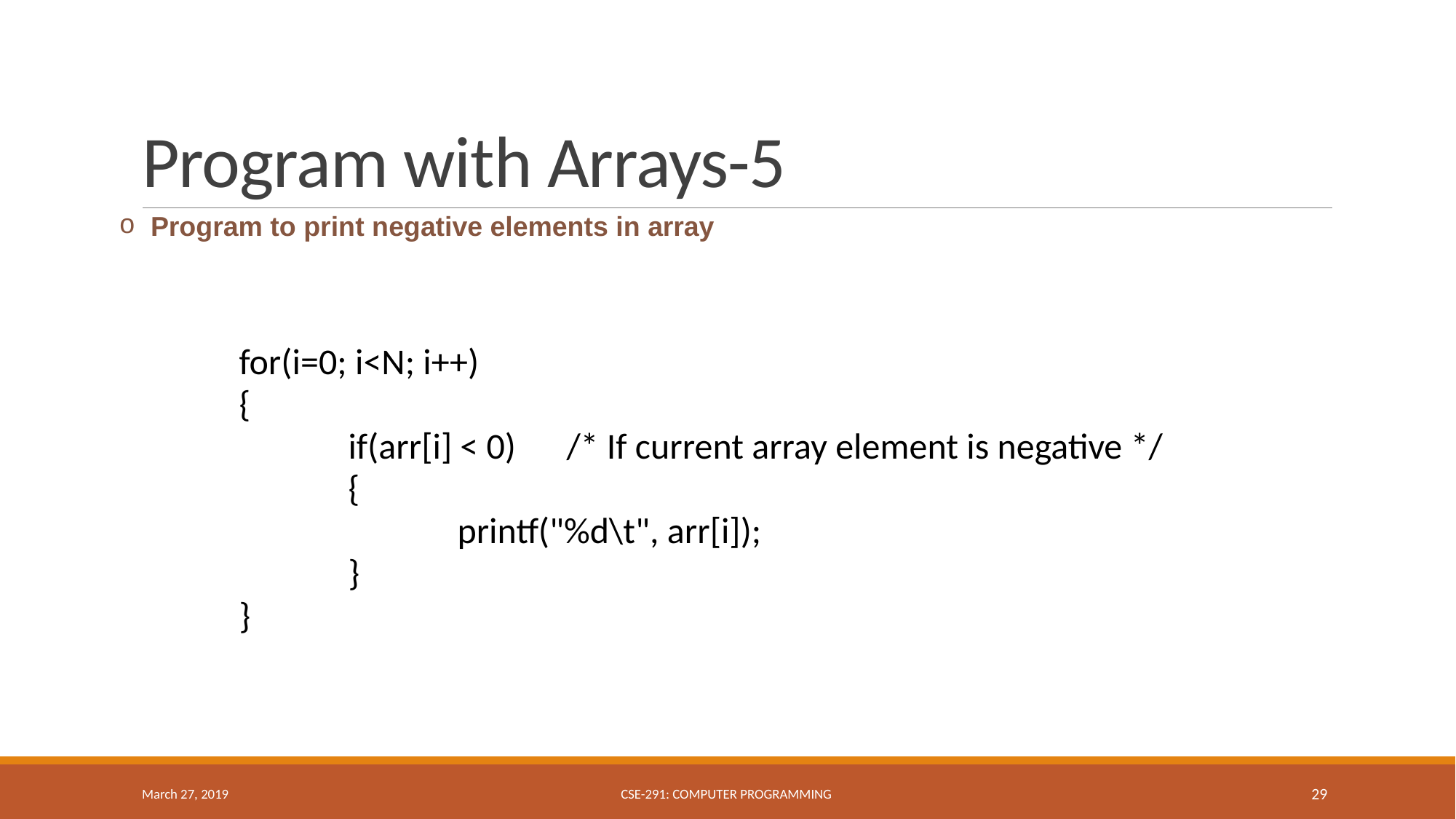

# Program with Arrays-5
  Program to print negative elements in array

		for(i=0; i<N; i++)
   	{
			if(arr[i] < 0) 	/* If current array element is negative */
			{
            			printf("%d\t", arr[i]);
            		}
    	}

March 27, 2019
CSE-291: Computer Programming
29